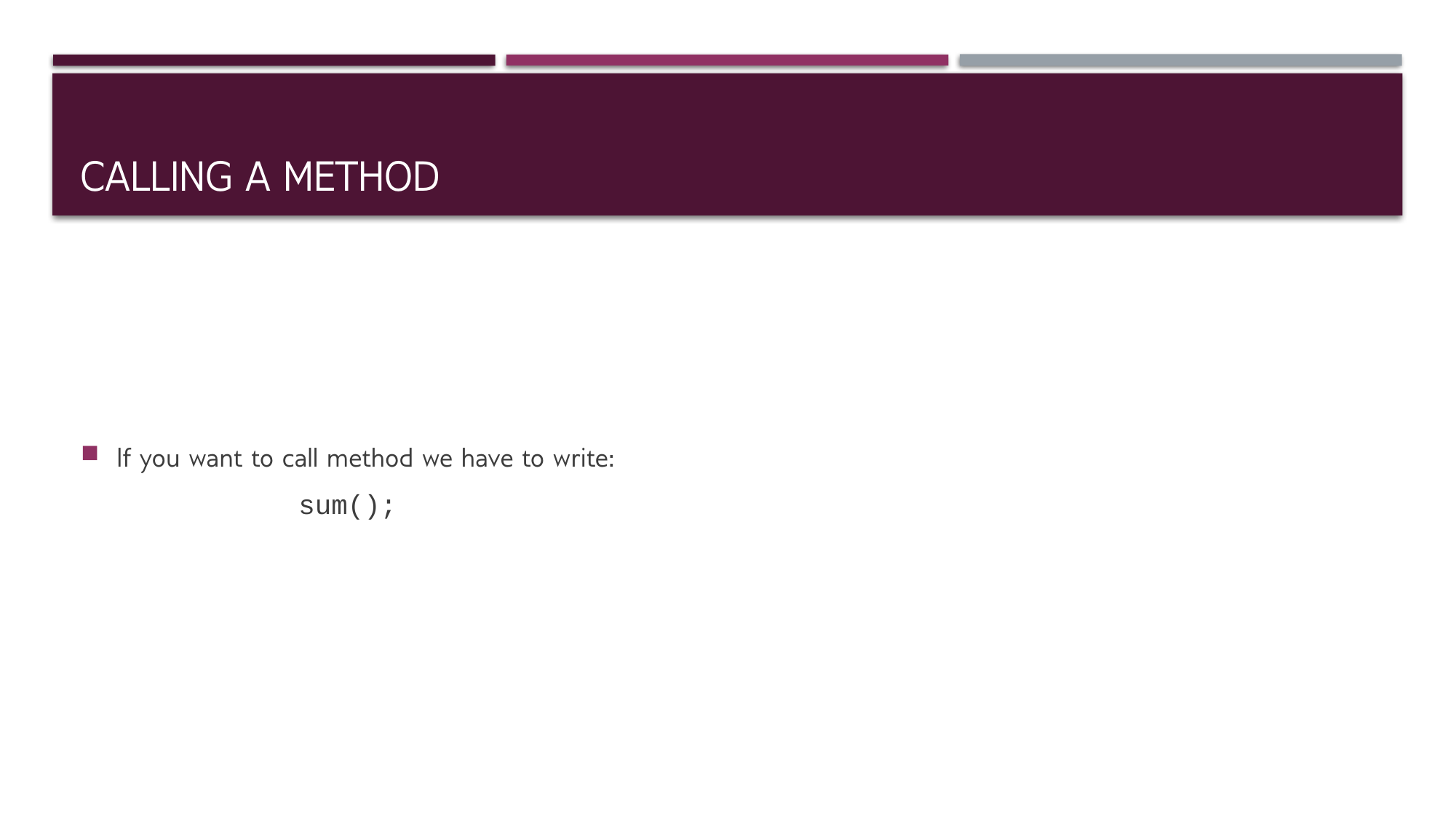

# Calling a method
If you want to call method we have to write:
		sum();